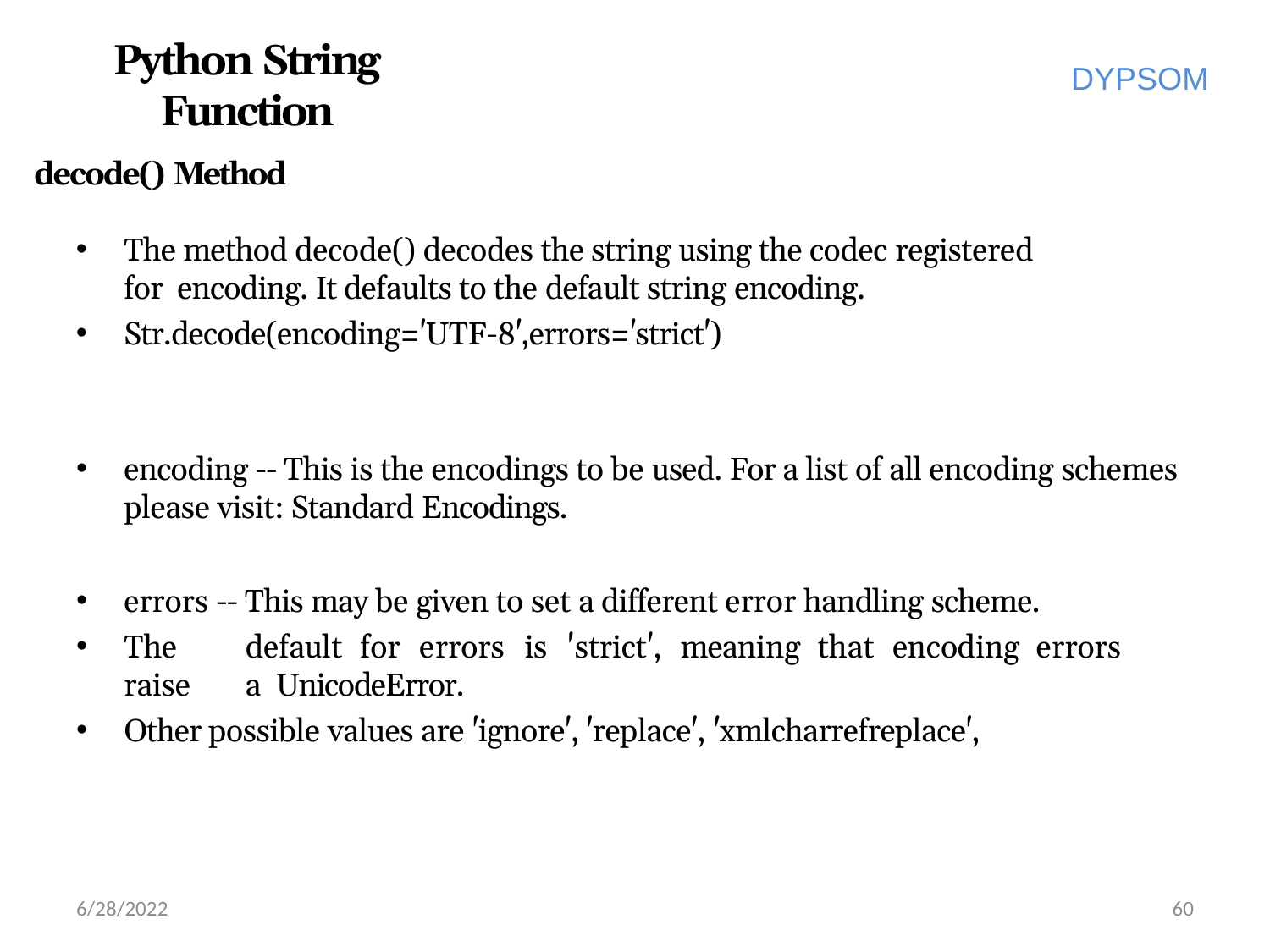

# Python String Function
DYPSOM
decode() Method

The method decode() decodes the string using the codec registered for  encoding. It defaults to the default string encoding.
Str.decode(encoding='UTF-8',errors='strict')
encoding -- This is the encodings to be used. For a list of all encoding schemes
please visit: Standard Encodings.

errors -- This may be given to set a different error handling scheme.
The	default	for	errors	is	'strict',	meaning	that	encoding	errors	raise	a  UnicodeError.
Other possible values are 'ignore', 'replace', 'xmlcharrefreplace',
6/28/2022
60